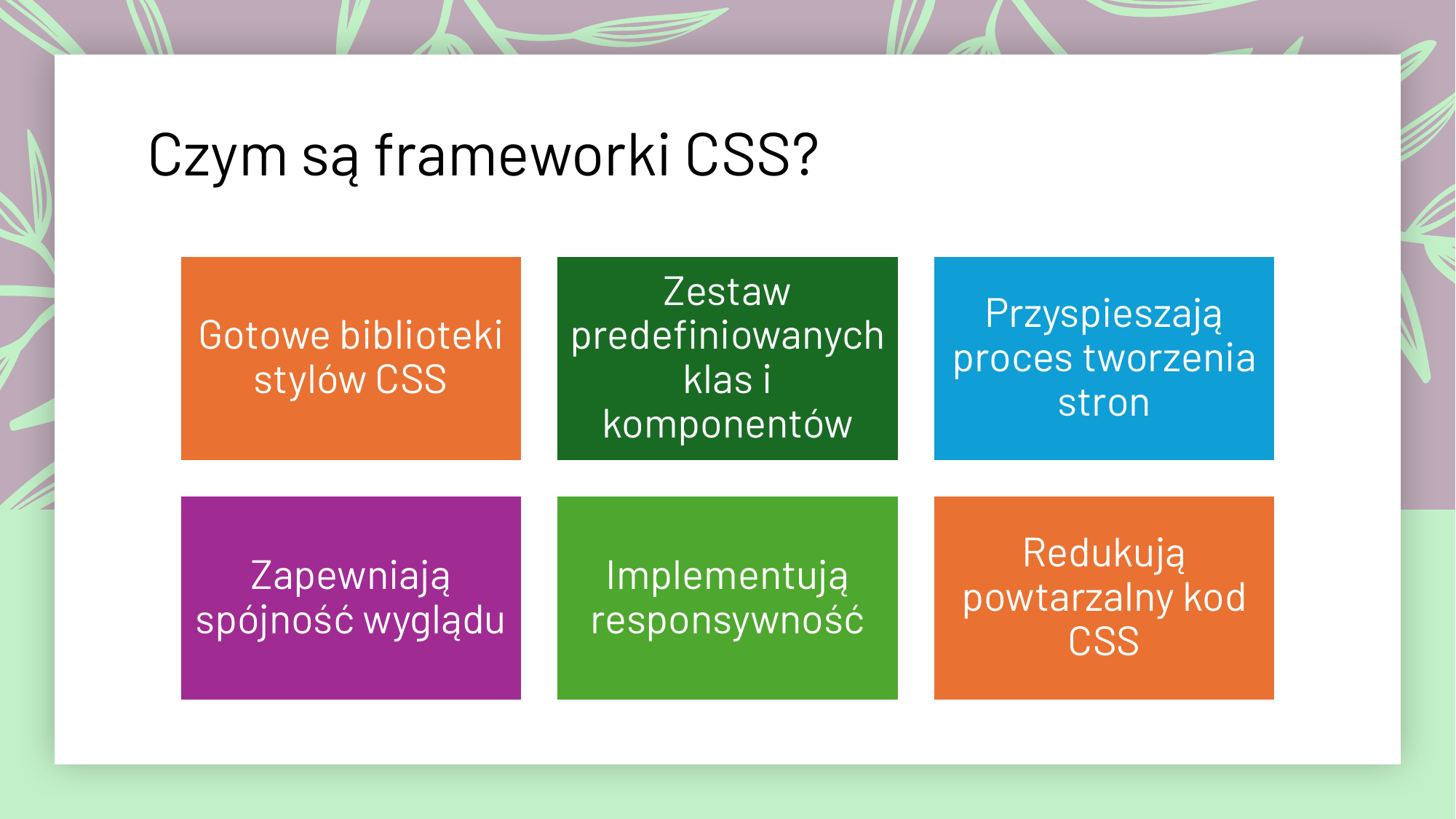

# Czym są frameworki CSS?
Gotowe biblioteki stylów CSS
Zestaw predefiniowanych klas i komponentów
Przyspieszają proces tworzenia stron
Zapewniają spójność wyglądu
Implementują responsywność
Redukują powtarzalny kod CSS